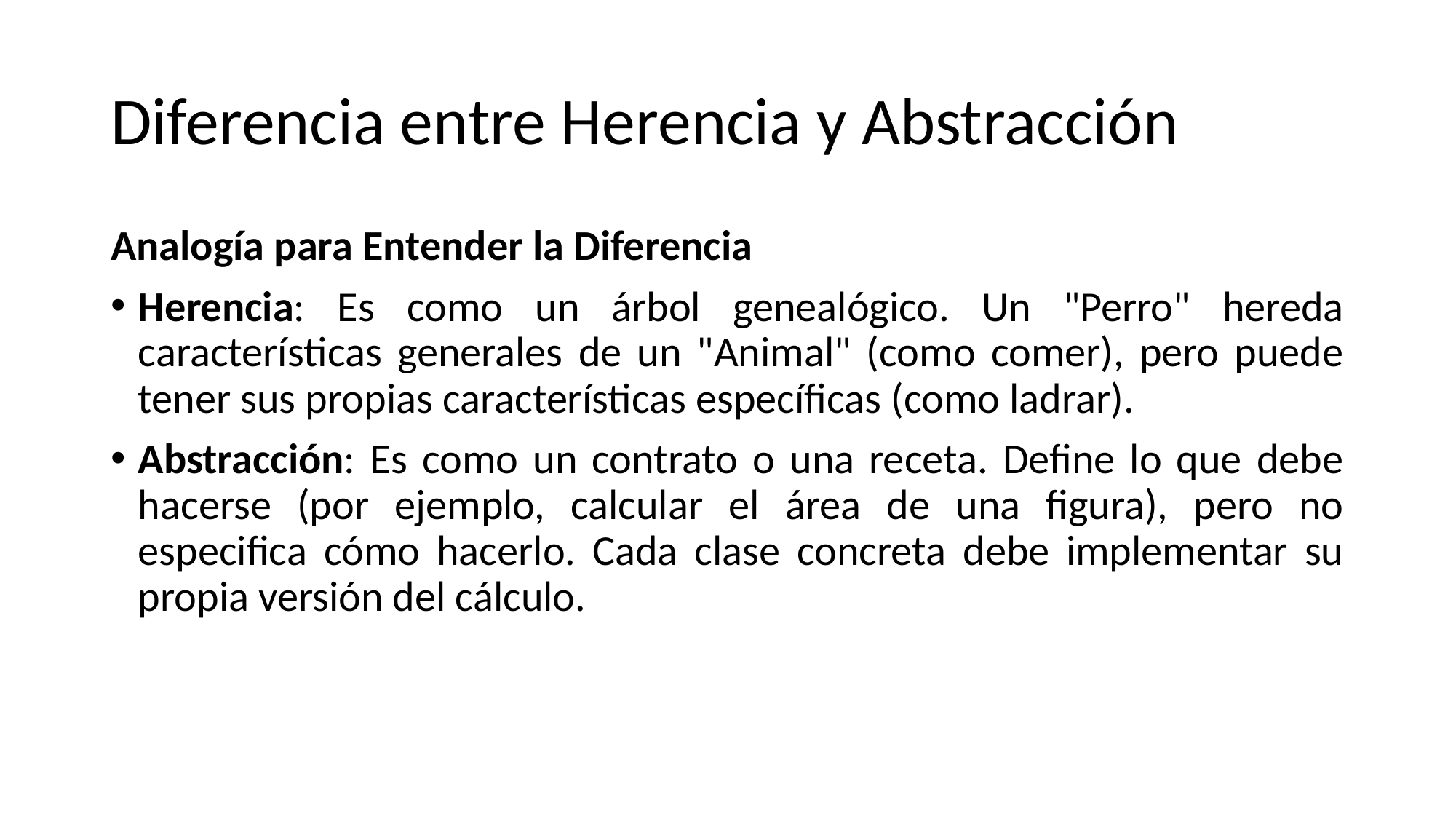

# Diferencia entre Herencia y Abstracción
Analogía para Entender la Diferencia
Herencia: Es como un árbol genealógico. Un "Perro" hereda características generales de un "Animal" (como comer), pero puede tener sus propias características específicas (como ladrar).
Abstracción: Es como un contrato o una receta. Define lo que debe hacerse (por ejemplo, calcular el área de una figura), pero no especifica cómo hacerlo. Cada clase concreta debe implementar su propia versión del cálculo.